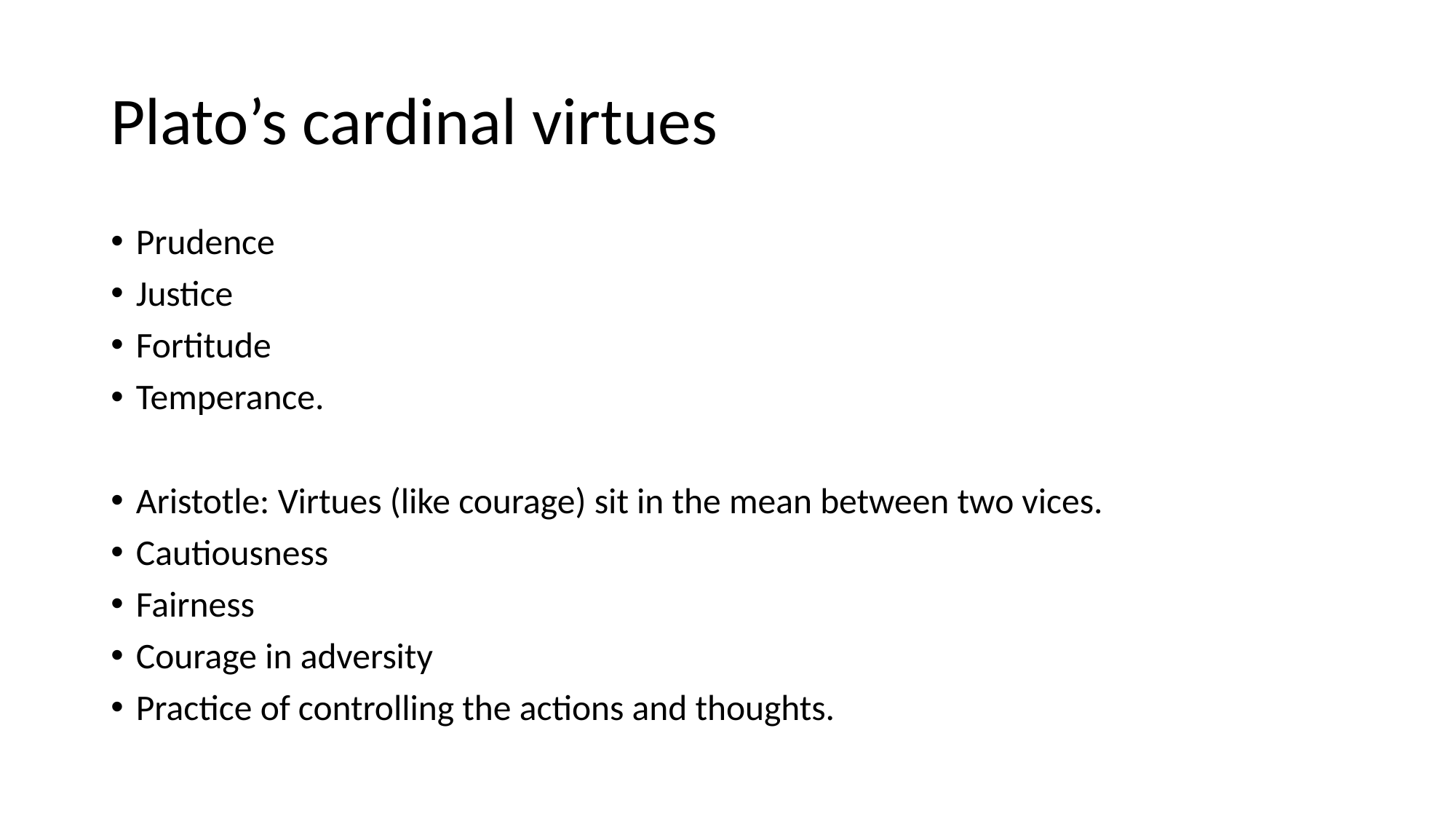

# Plato’s cardinal virtues
Prudence
Justice
Fortitude
Temperance.

Aristotle: Virtues (like courage) sit in the mean between two vices.
Cautiousness
Fairness
Courage in adversity
Practice of controlling the actions and thoughts.